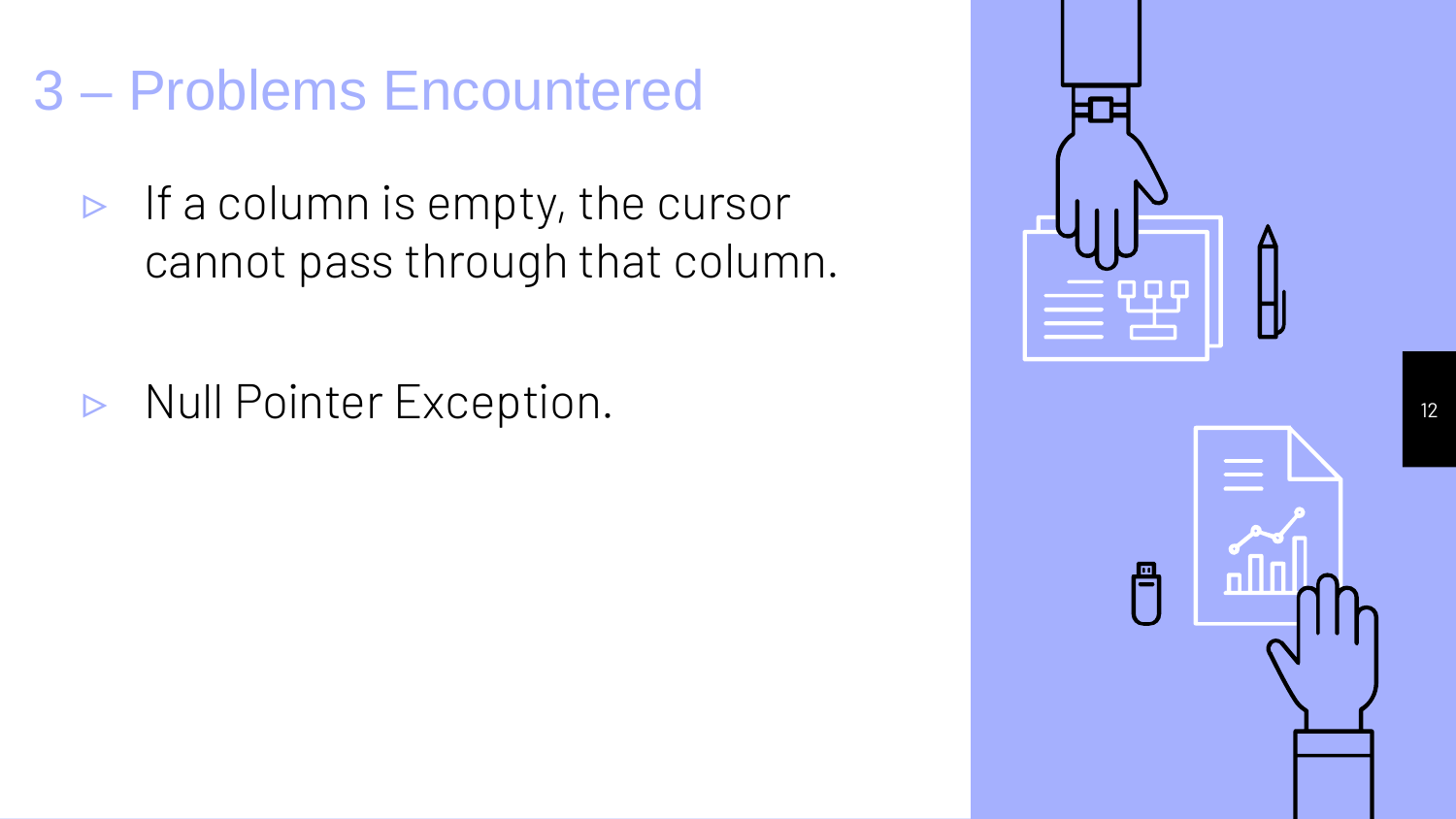

# 3 – Problems Encountered
If a column is empty, the cursor cannot pass through that column.

Null Pointer Exception.
12